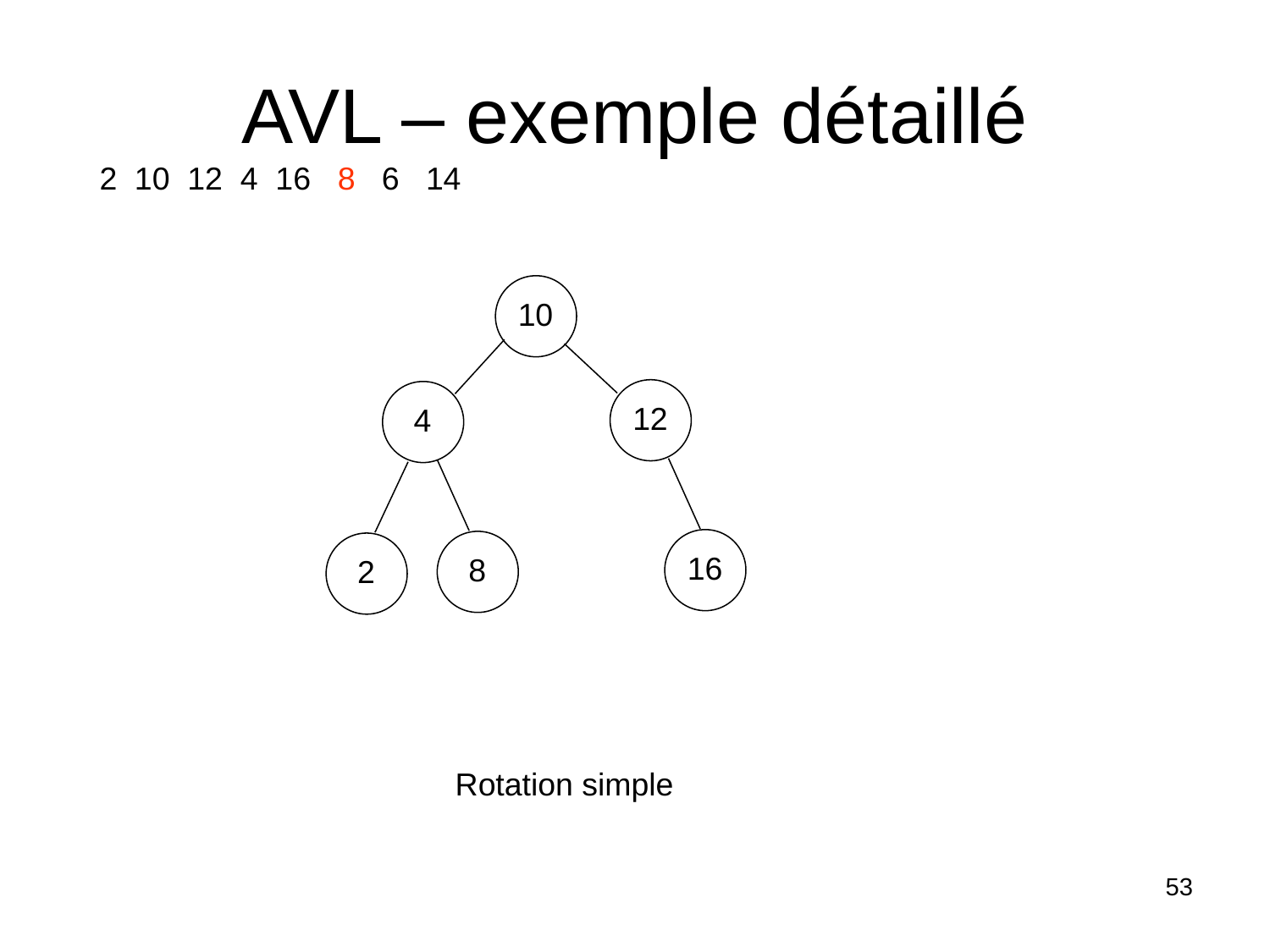

# AVL – exemple détaillé
2  10  12  4  16   8   6   14

10

12

4

16

8

2
Rotation simple
53